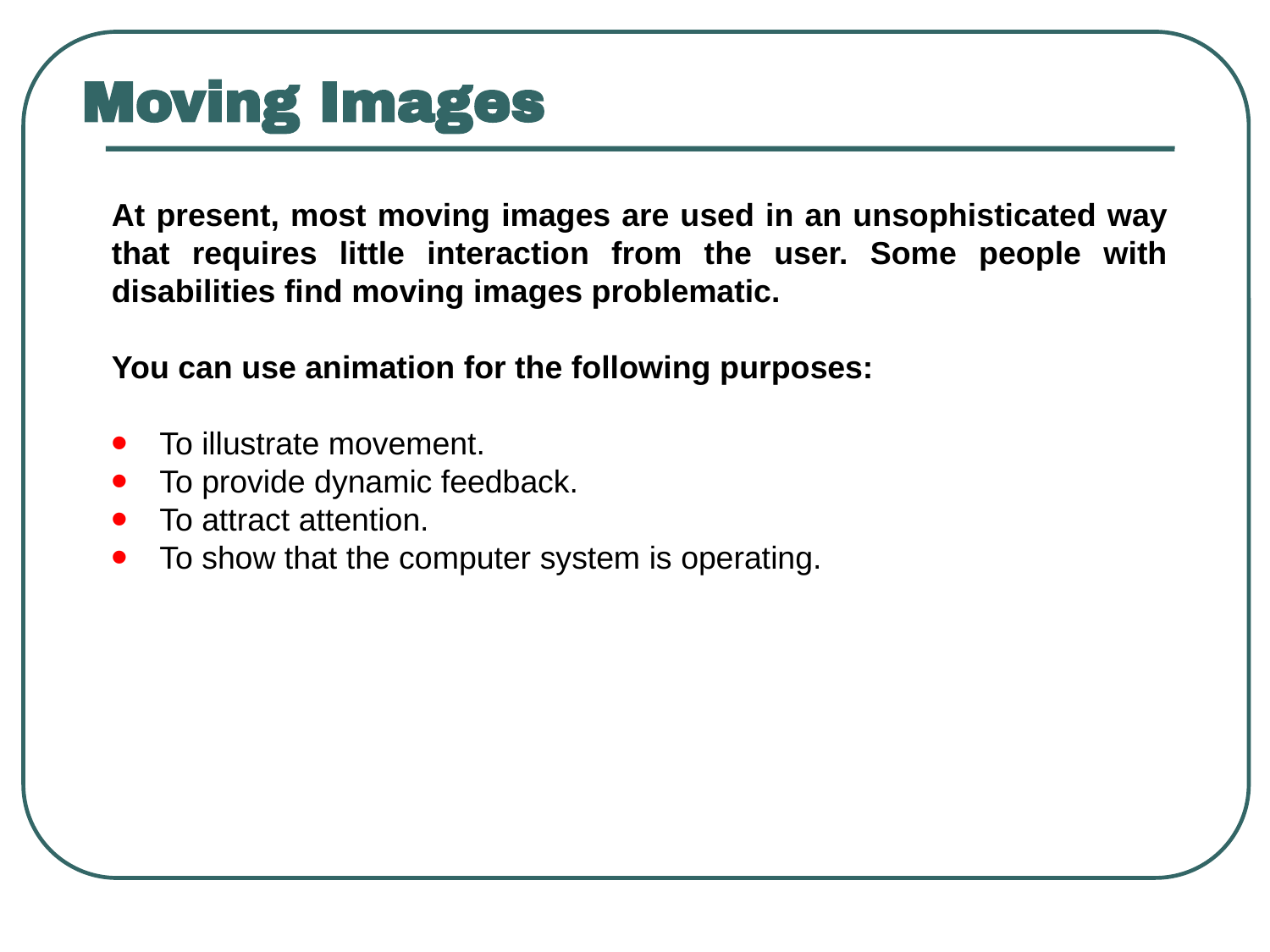

# Moving Images
At present, most moving images are used in an unsophisticated way that requires little interaction from the user. Some people with disabilities find moving images problematic.

You can use animation for the following purposes:

  To illustrate movement.
  To provide dynamic feedback.
  To attract attention.
  To show that the computer system is operating.